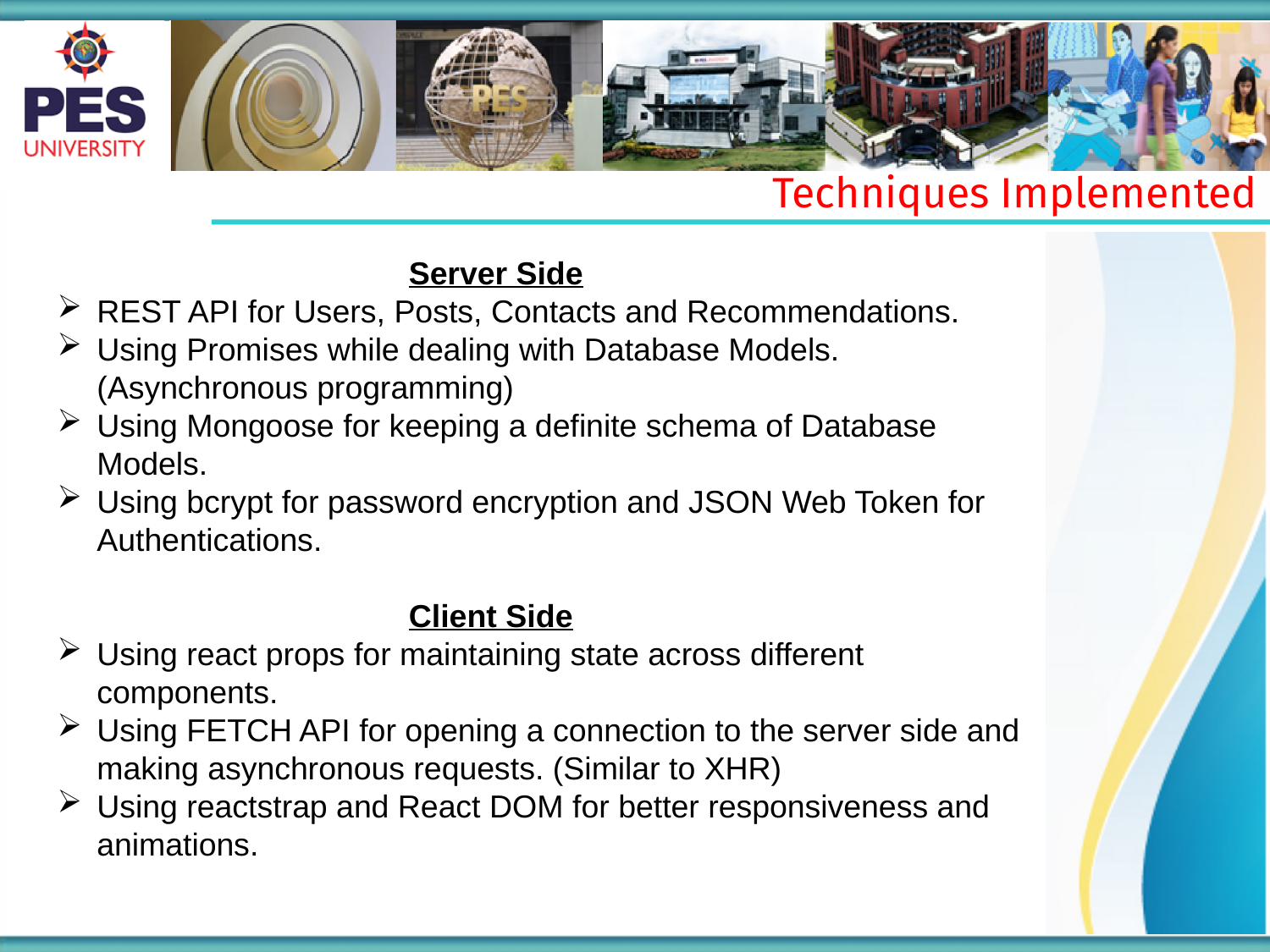

Techniques Implemented

		           Server Side
REST API for Users, Posts, Contacts and Recommendations.
Using Promises while dealing with Database Models. (Asynchronous programming)
Using Mongoose for keeping a definite schema of Database Models.
Using bcrypt for password encryption and JSON Web Token for Authentications.

		           Client Side
Using react props for maintaining state across different components.
Using FETCH API for opening a connection to the server side and making asynchronous requests. (Similar to XHR)
Using reactstrap and React DOM for better responsiveness and animations.